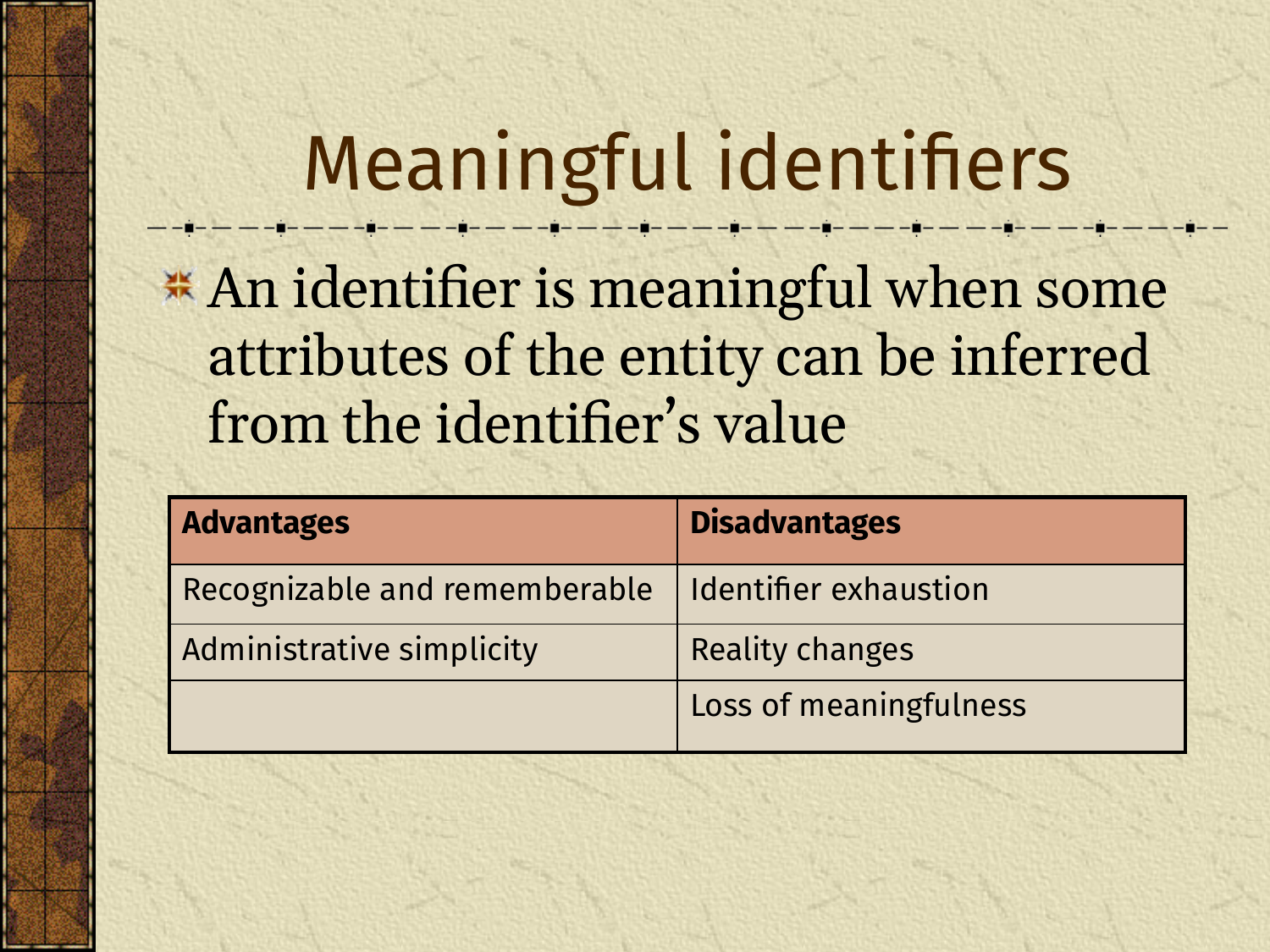

# Meaningful identifiers
An identifier is meaningful when some attributes of the entity can be inferred from the identifier’s value
| Advantages | Disadvantages |
| --- | --- |
| Recognizable and rememberable | Identifier exhaustion |
| Administrative simplicity | Reality changes |
|  | Loss of meaningfulness |